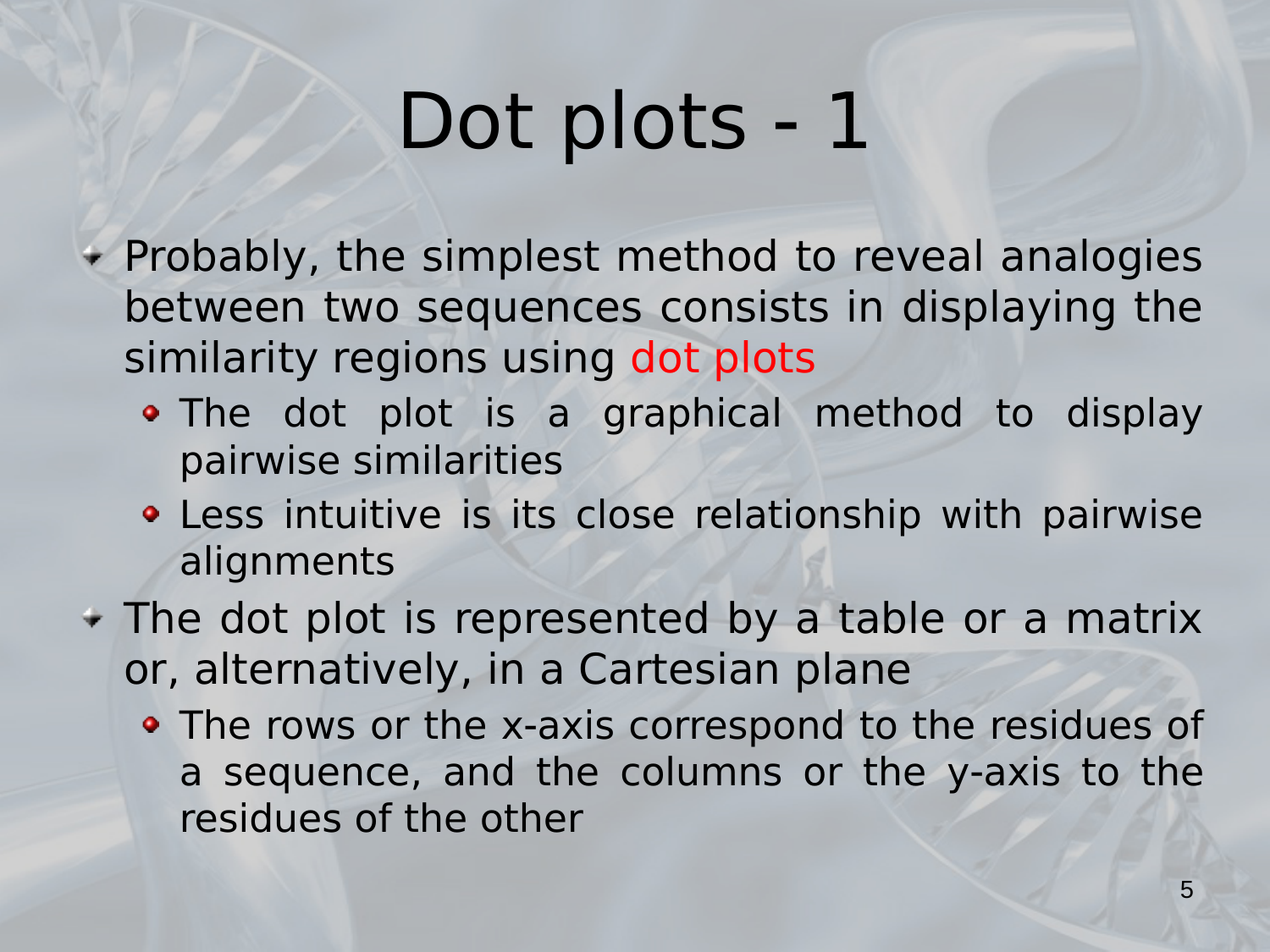

# Dot plots − 1
Probably, the simplest method to reveal analogies between two sequences consists in displaying the similarity regions using dot plots
The dot plot is a graphical method to display pairwise similarities
Less intuitive is its close relationship with pairwise alignments
The dot plot is represented by a table or a matrix or, alternatively, in a Cartesian plane
The rows or the x−axis correspond to the residues of a sequence, and the columns or the y−axis to the residues of the other
5